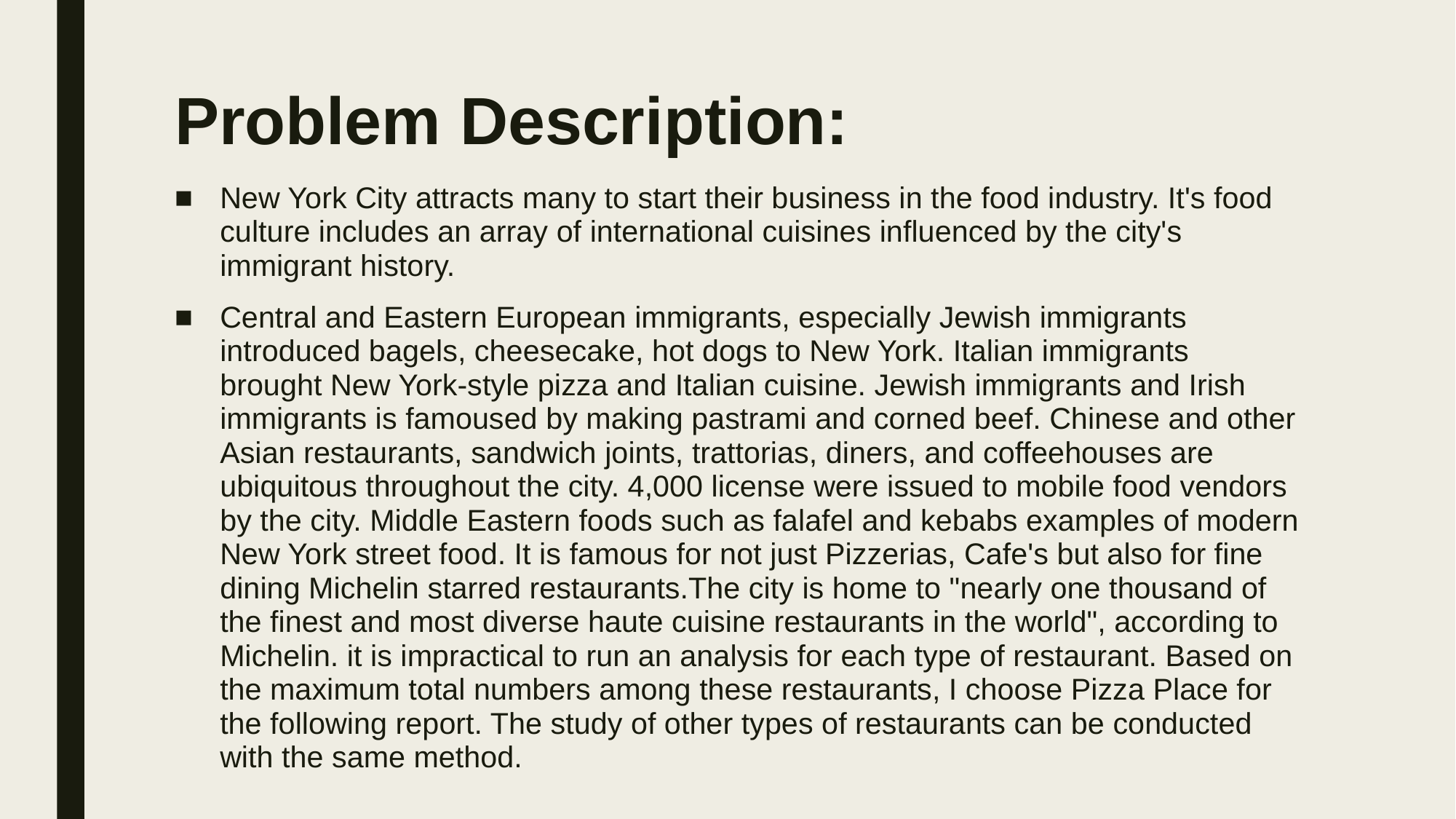

# Problem Description:
New York City attracts many to start their business in the food industry. It's food culture includes an array of international cuisines influenced by the city's immigrant history.
Central and Eastern European immigrants, especially Jewish immigrants introduced bagels, cheesecake, hot dogs to New York. Italian immigrants brought New York-style pizza and Italian cuisine. Jewish immigrants and Irish immigrants is famoused by making pastrami and corned beef. Chinese and other Asian restaurants, sandwich joints, trattorias, diners, and coffeehouses are ubiquitous throughout the city. 4,000 license were issued to mobile food vendors by the city. Middle Eastern foods such as falafel and kebabs examples of modern New York street food. It is famous for not just Pizzerias, Cafe's but also for fine dining Michelin starred restaurants.The city is home to "nearly one thousand of the finest and most diverse haute cuisine restaurants in the world", according to Michelin. it is impractical to run an analysis for each type of restaurant. Based on the maximum total numbers among these restaurants, I choose Pizza Place for the following report. The study of other types of restaurants can be conducted with the same method.